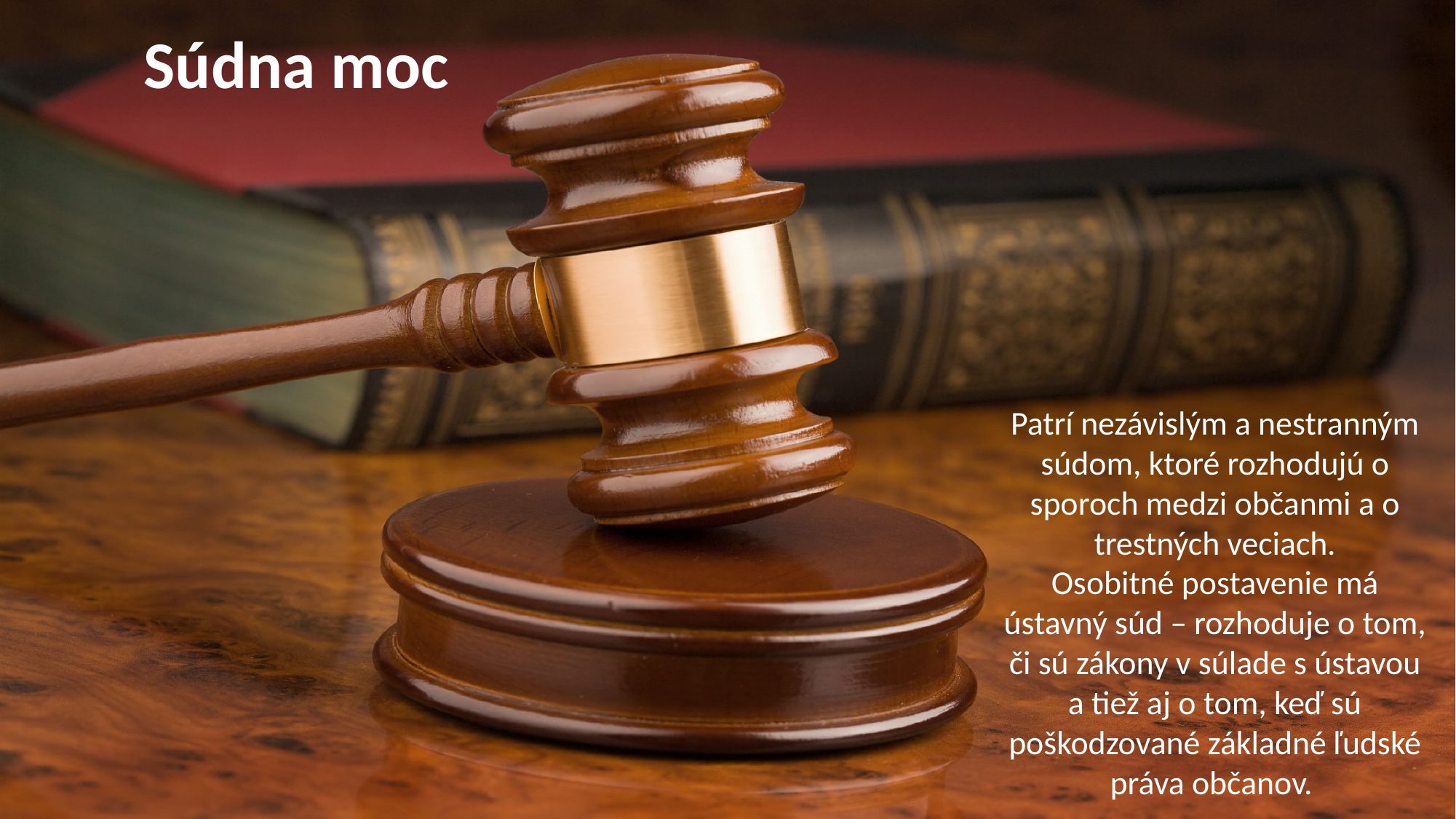

Súdna moc
Patrí nezávislým a nestranným súdom, ktoré rozhodujú o sporoch medzi občanmi a o trestných veciach.
Osobitné postavenie má ústavný súd – rozhoduje o tom, či sú zákony v súlade s ústavou a tiež aj o tom, keď sú poškodzované základné ľudské práva občanov.